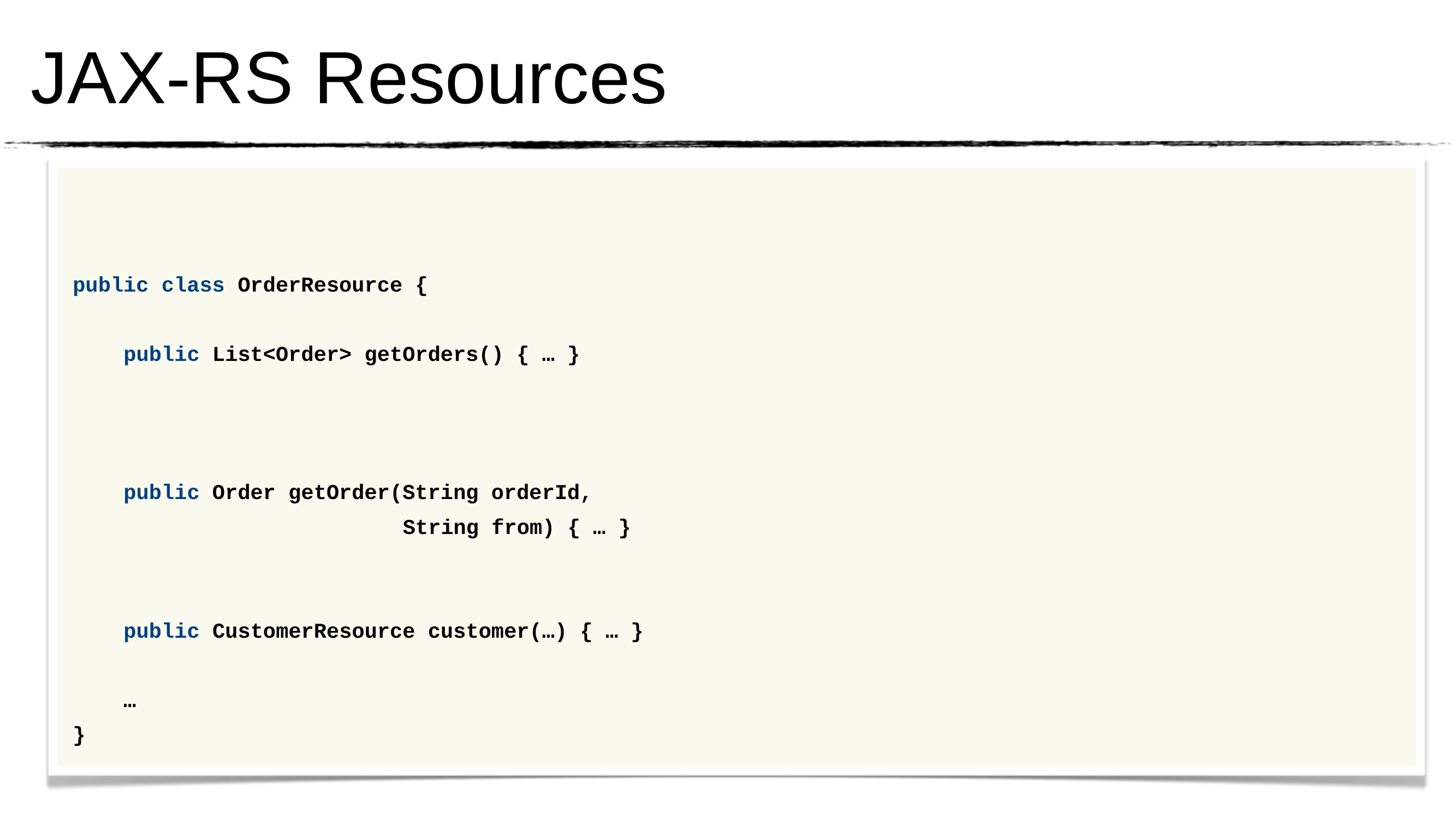

# JAX-RS Resources

public class OrderResource {

    public List<Order> getOrders() { … }

    public Order getOrder(String orderId,
                          String from) { … }

    public CustomerResource customer(…) { … }

    …
}